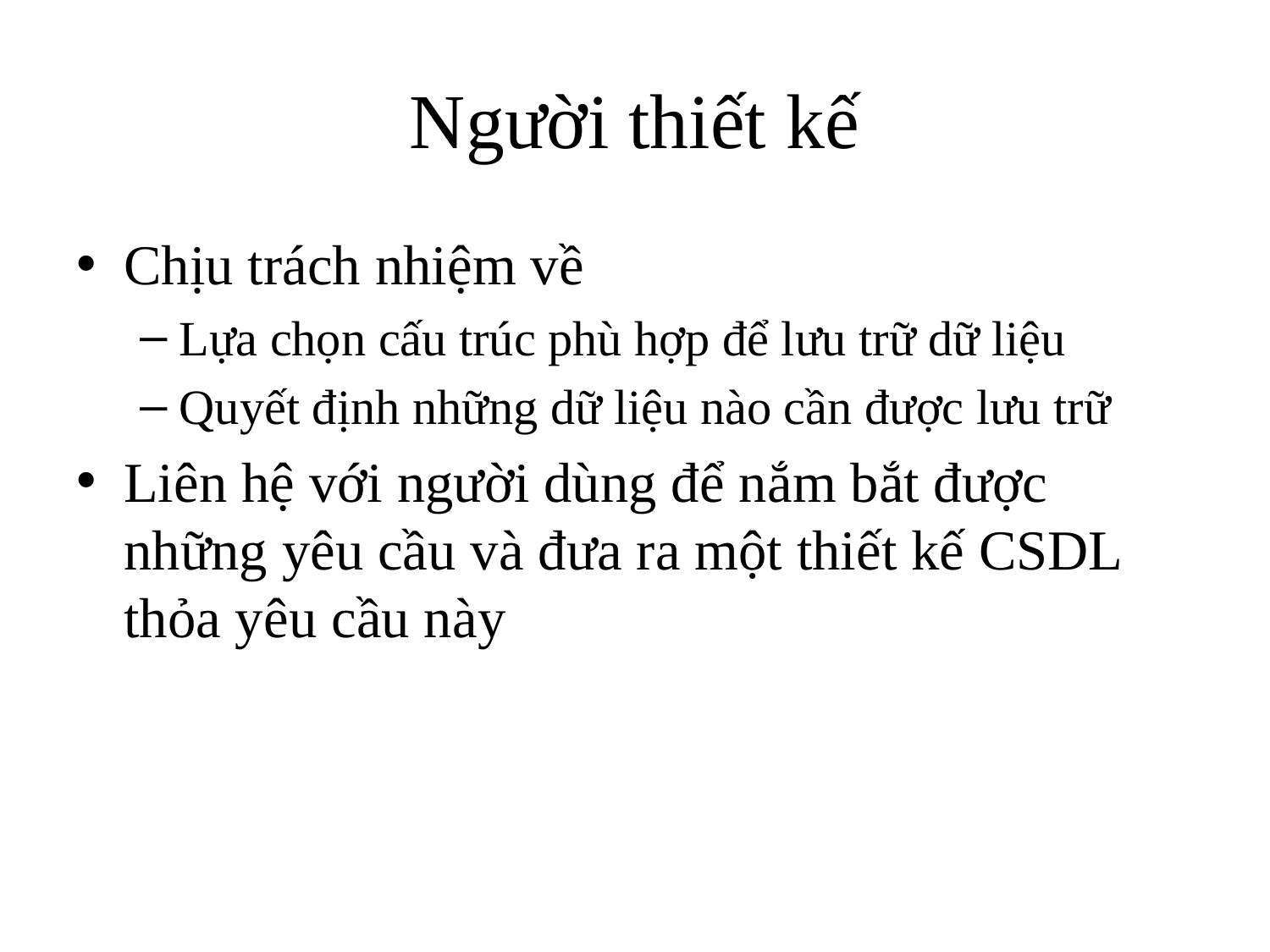

# Người thiết kế
Chịu trách nhiệm về
Lựa chọn cấu trúc phù hợp để lưu trữ dữ liệu
Quyết định những dữ liệu nào cần được lưu trữ
Liên hệ với người dùng để nắm bắt được những yêu cầu và đưa ra một thiết kế CSDL thỏa yêu cầu này